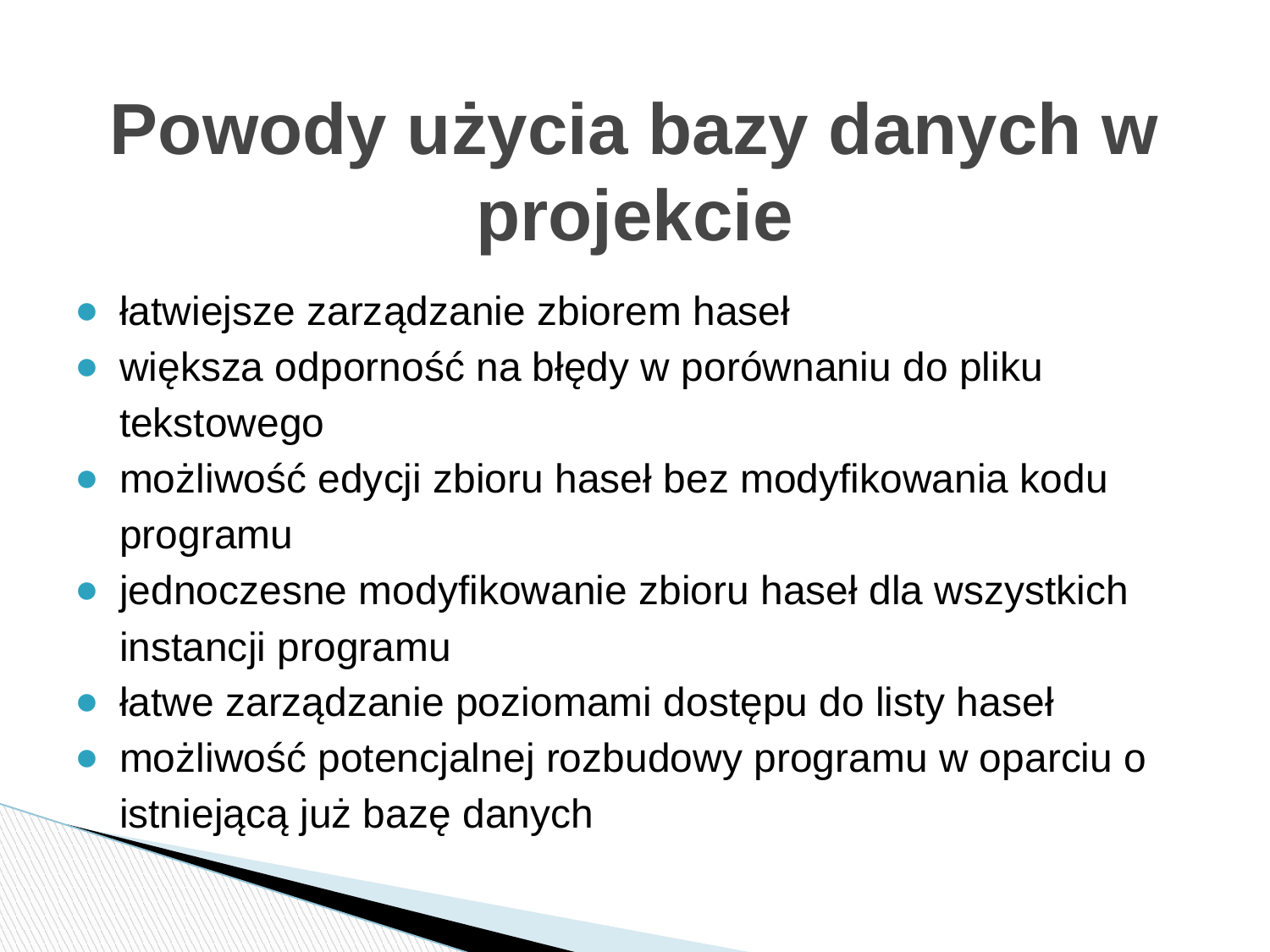

# Powody użycia bazy danych w projekcie

łatwiejsze zarządzanie zbiorem haseł
większa odporność na błędy w porównaniu do pliku tekstowego
możliwość edycji zbioru haseł bez modyfikowania kodu programu
jednoczesne modyfikowanie zbioru haseł dla wszystkich instancji programu
łatwe zarządzanie poziomami dostępu do listy haseł
możliwość potencjalnej rozbudowy programu w oparciu o istniejącą już bazę danych